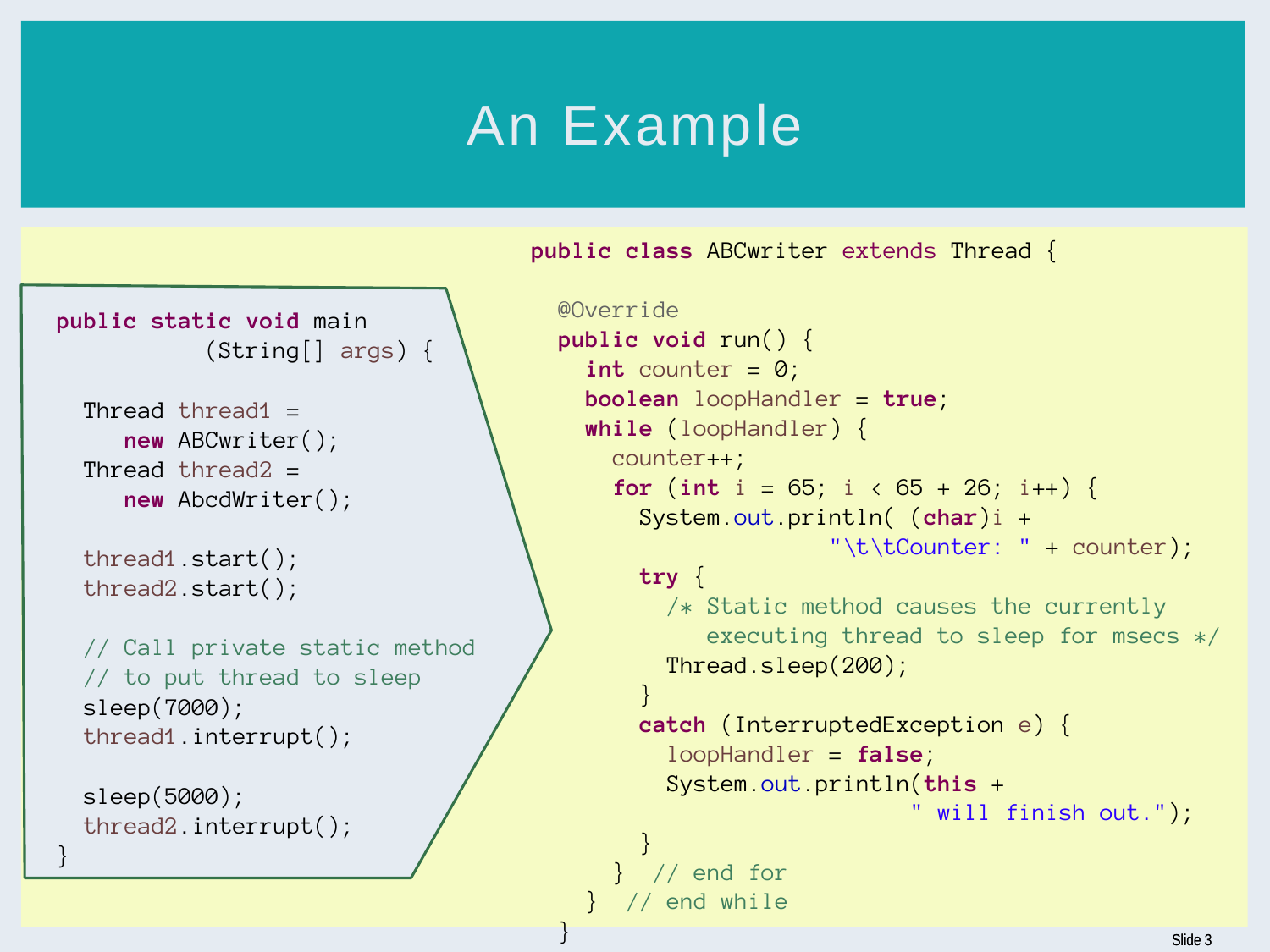

# An Example
public class ABCwriter extends Thread {

  @Override
  public void run() {
    int counter = 0;
    boolean loopHandler = true;
    while (loopHandler) {
      counter++;
      for (int i = 65; i < 65 + 26; i++) {
        System.out.println( (char)i +
                      "\t\tCounter: " + counter);
        try {
          /* Static method causes the currently
             executing thread to sleep for msecs */
          Thread.sleep(200);
        }
        catch (InterruptedException e) {
          loopHandler = false;
          System.out.println(this +
                            " will finish out.");
        }
      }  // end for
    }  // end while
  }

public static void main
           (String[] args) {

  Thread thread1 =
     new ABCwriter();
  Thread thread2 =
     new AbcdWriter();
  thread1.start();
  thread2.start();
  // Call private static method
  // to put thread to sleep
  sleep(7000);
  thread1.interrupt();
  sleep(5000);
  thread2.interrupt();
}